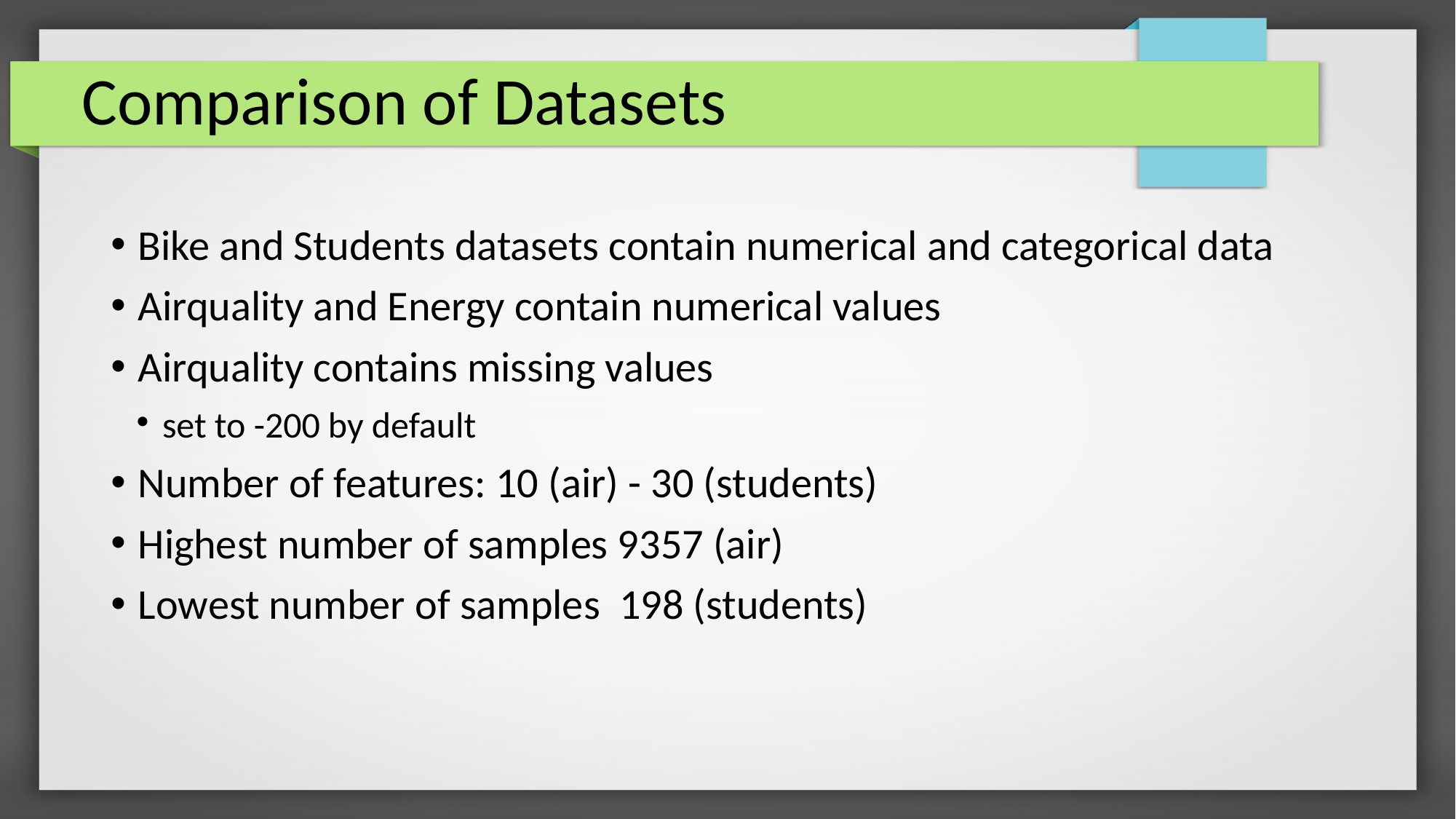

Comparison of Datasets
Bike and Students datasets contain numerical and categorical data
Airquality and Energy contain numerical values
Airquality contains missing values
set to -200 by default
Number of features: 10 (air) - 30 (students)
Highest number of samples 9357 (air)
Lowest number of samples  198 (students)